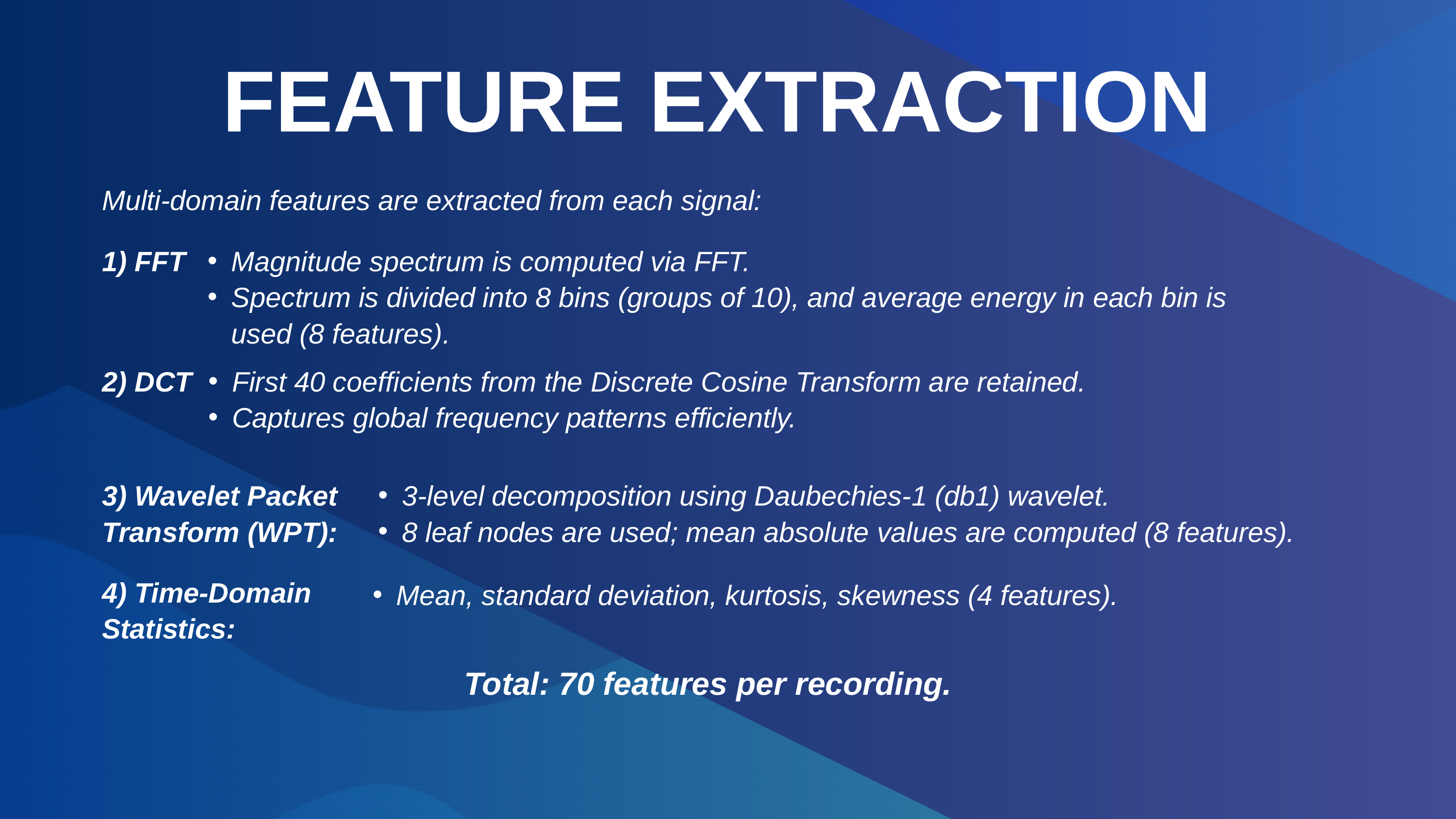

FEATURE EXTRACTION
Multi-domain features are extracted from each signal:
1) FFT
Magnitude spectrum is computed via FFT.
Spectrum is divided into 8 bins (groups of 10), and average energy in each bin is used (8 features).
2) DCT
First 40 coefficients from the Discrete Cosine Transform are retained.
Captures global frequency patterns efficiently.
3) Wavelet Packet Transform (WPT):
3-level decomposition using Daubechies-1 (db1) wavelet.
8 leaf nodes are used; mean absolute values are computed (8 features).

4) Time-Domain Statistics:
Mean, standard deviation, kurtosis, skewness (4 features).
Total: 70 features per recording.